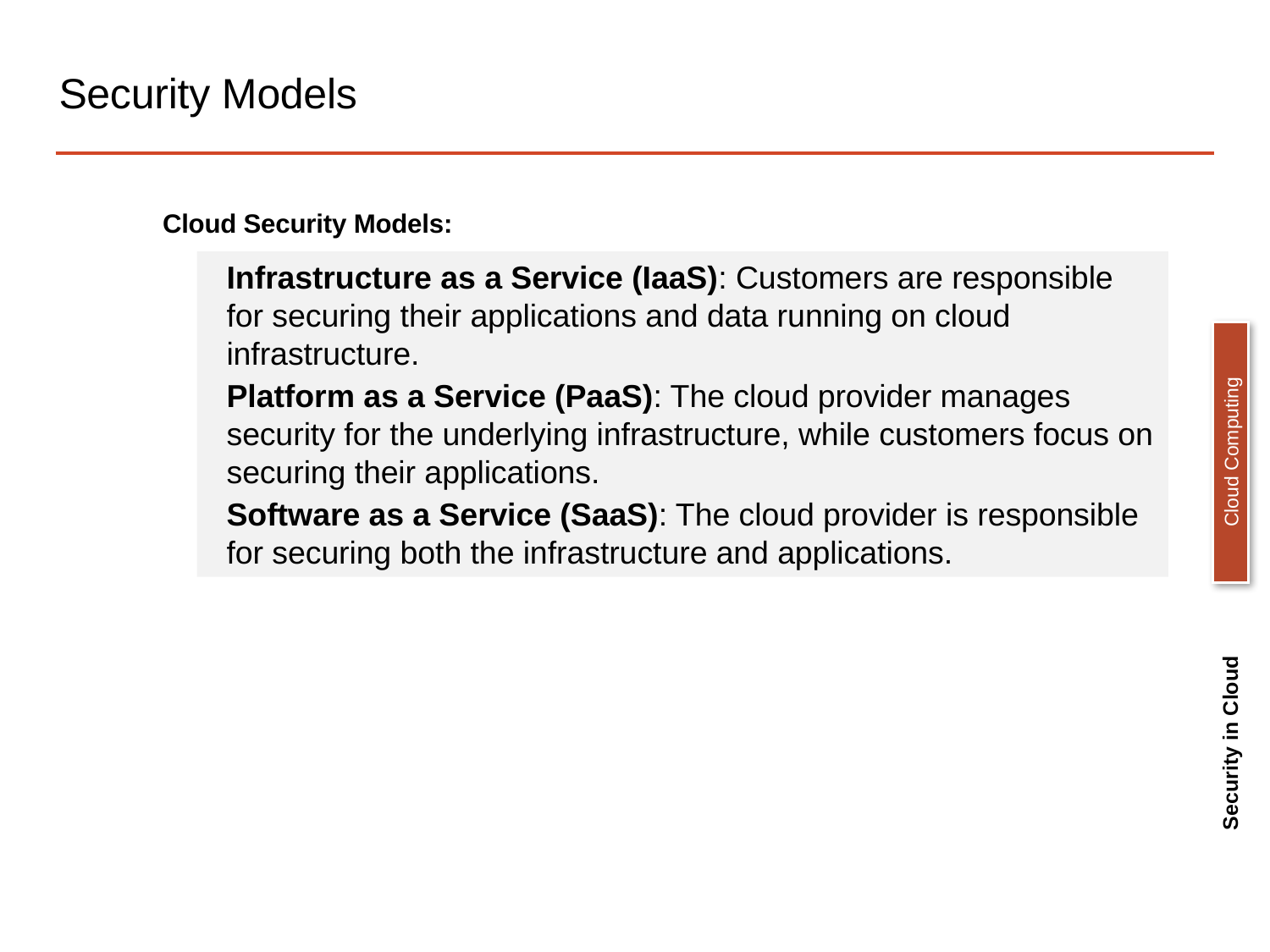

# Security Models
Cloud Security Models:
Infrastructure as a Service (IaaS): Customers are responsible for securing their applications and data running on cloud infrastructure.
Platform as a Service (PaaS): The cloud provider manages security for the underlying infrastructure, while customers focus on securing their applications.
Software as a Service (SaaS): The cloud provider is responsible for securing both the infrastructure and applications.
Cloud Computing
Security in Cloud